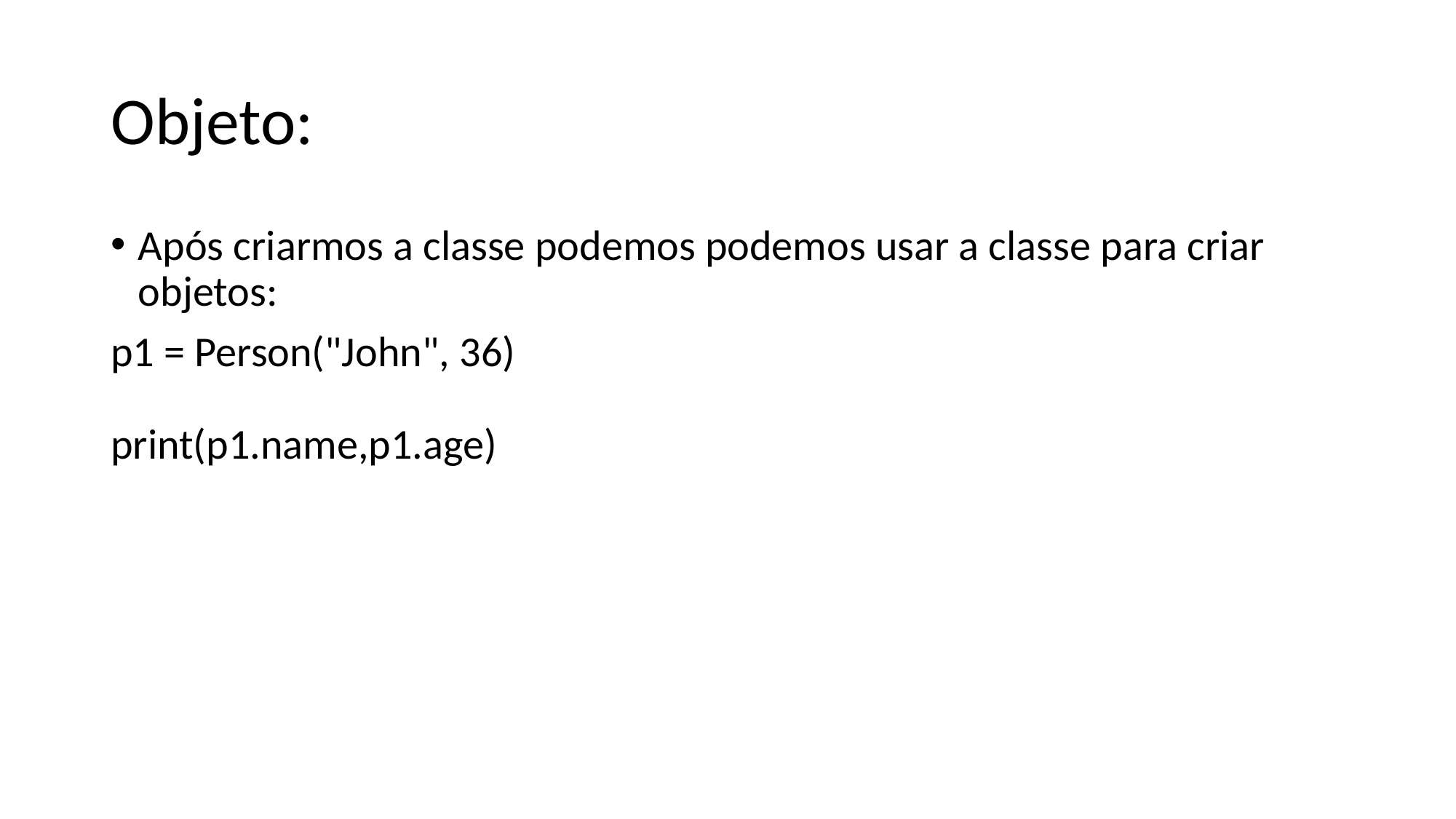

# Objeto:
Após criarmos a classe podemos podemos usar a classe para criar objetos:
p1 = Person("John", 36)
print(p1.name,p1.age)